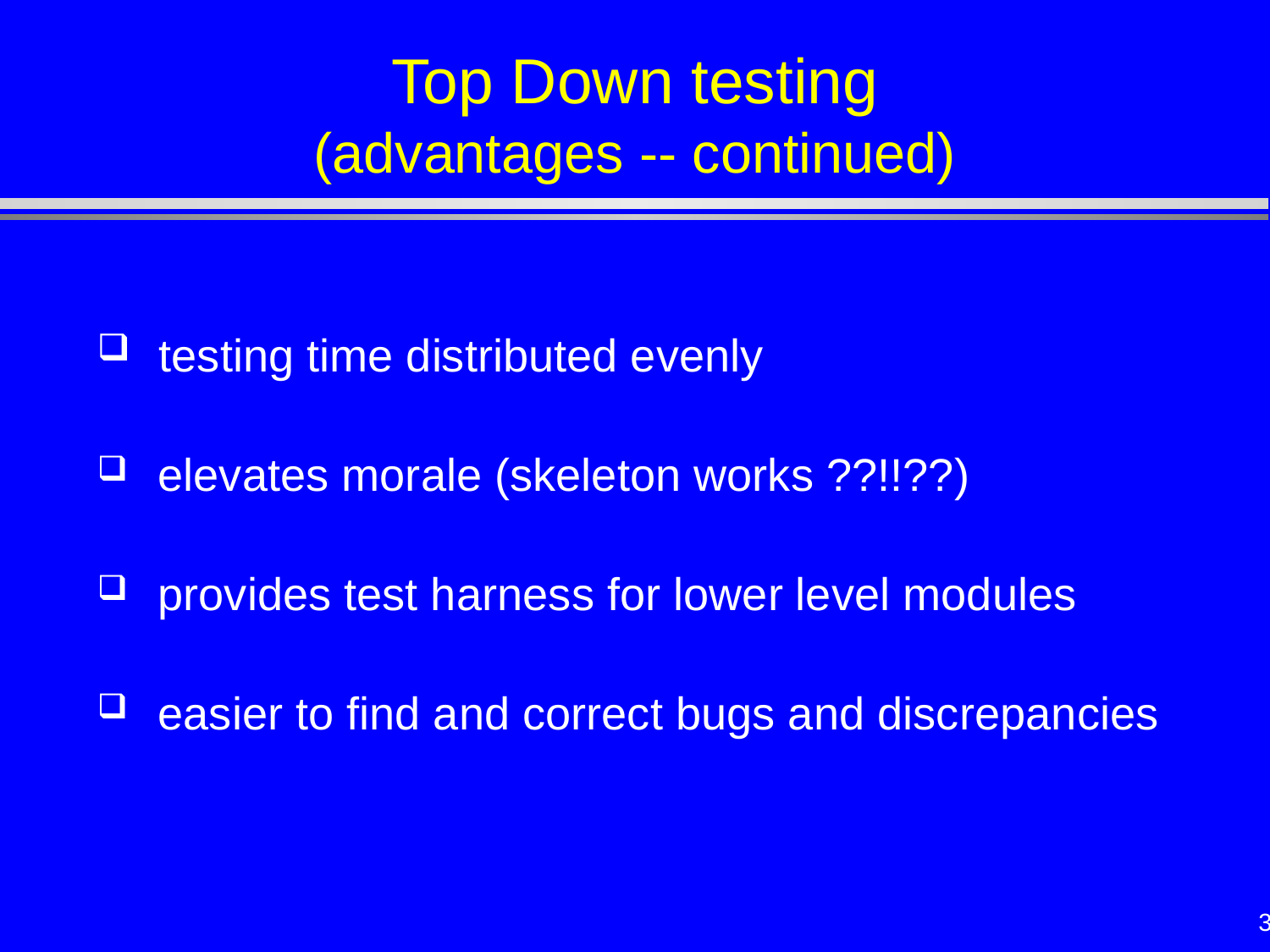

# Top Down testing (advantages -- continued)
 testing time distributed evenly
 elevates morale (skeleton works ??!!??)
 provides test harness for lower level modules
 easier to find and correct bugs and discrepancies